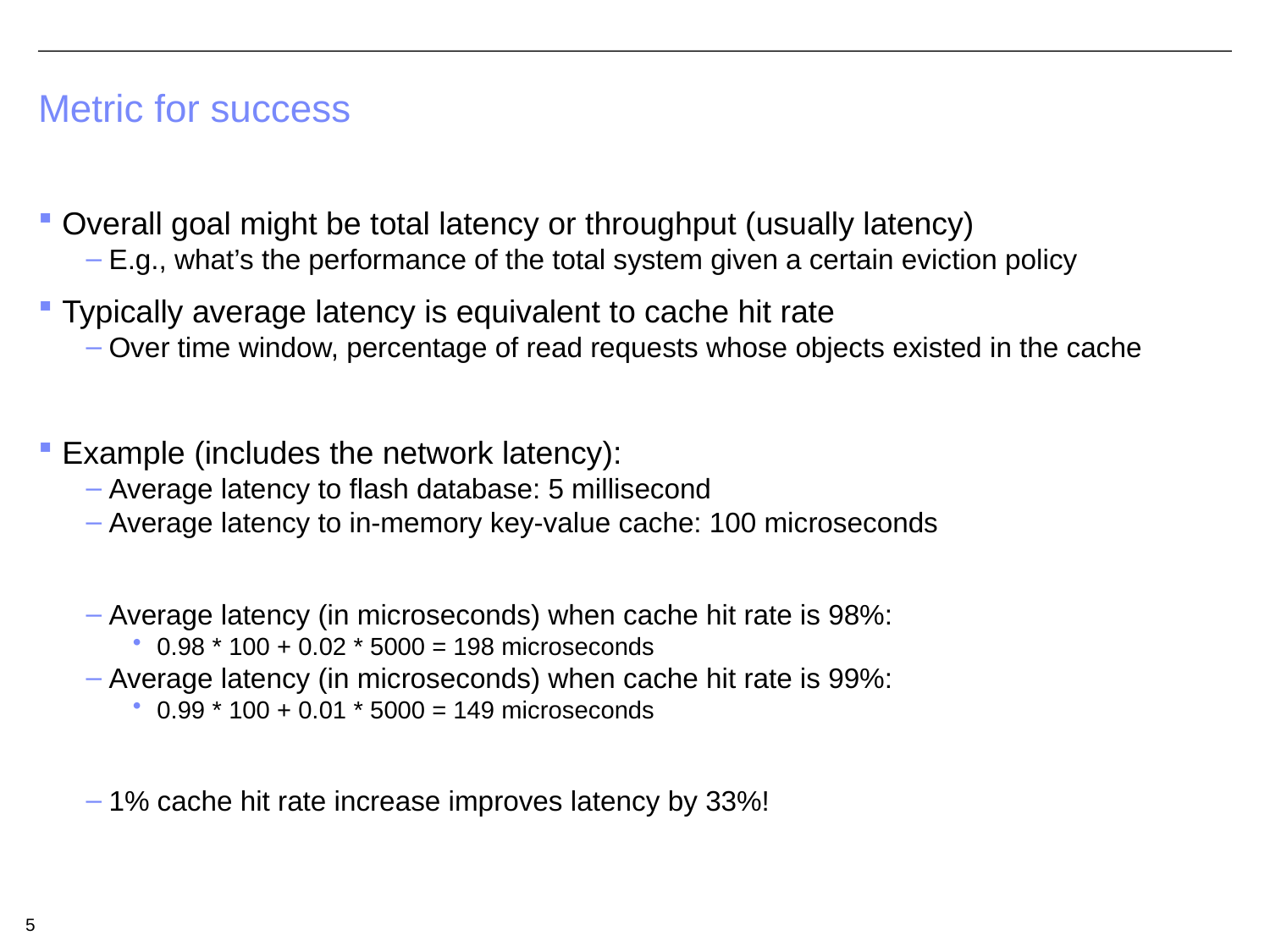

# Metric for success
Overall goal might be total latency or throughput (usually latency)
E.g., what’s the performance of the total system given a certain eviction policy
Typically average latency is equivalent to cache hit rate
Over time window, percentage of read requests whose objects existed in the cache

Example (includes the network latency):
Average latency to flash database: 5 millisecond
Average latency to in-memory key-value cache: 100 microseconds

Average latency (in microseconds) when cache hit rate is 98%:
0.98 * 100 + 0.02 * 5000 = 198 microseconds
Average latency (in microseconds) when cache hit rate is 99%:
0.99 * 100 + 0.01 * 5000 = 149 microseconds

1% cache hit rate increase improves latency by 33%!
5